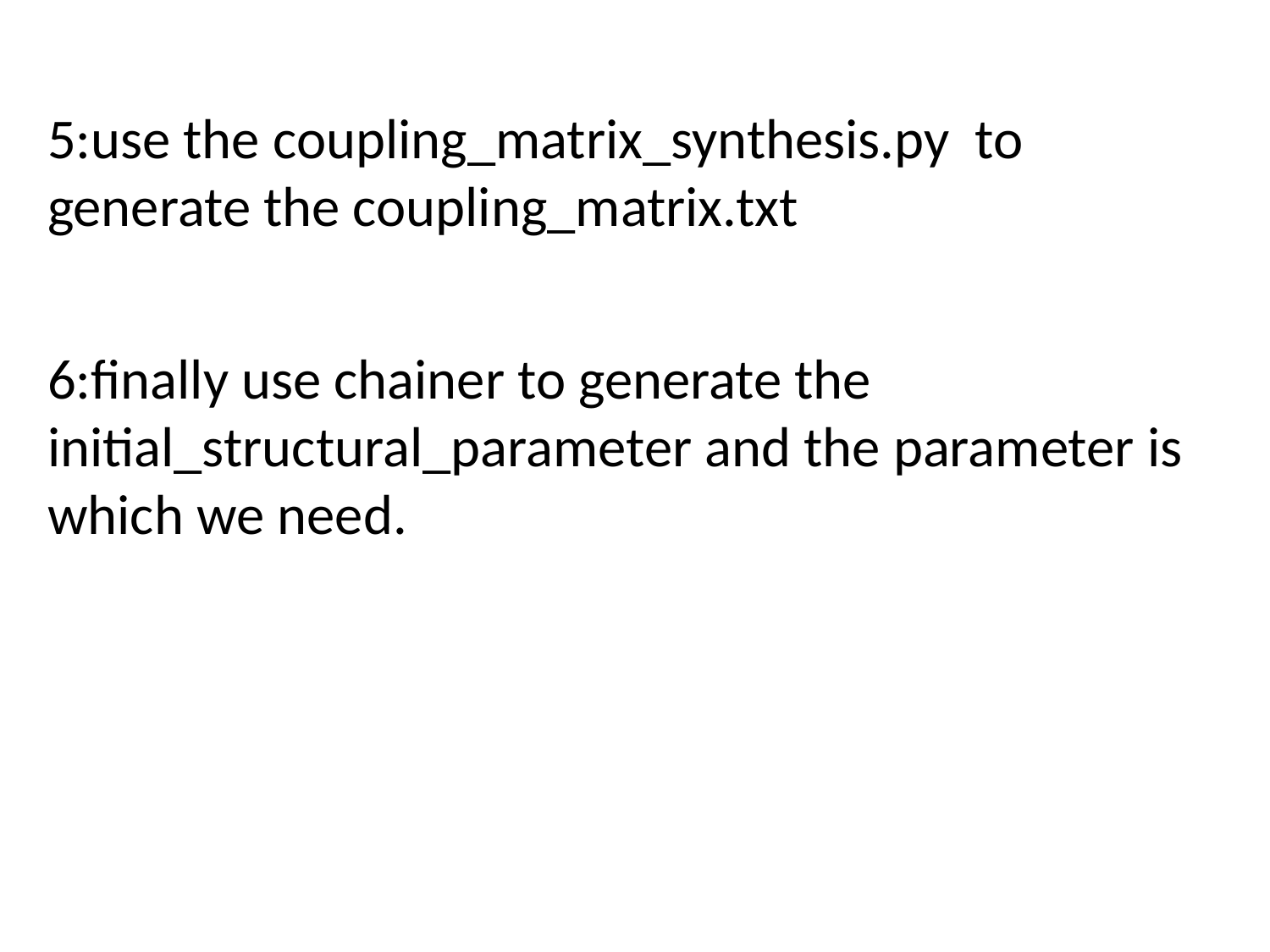

5:use the coupling_matrix_synthesis.py  to
generate the coupling_matrix.txt
6:finally use chainer to generate the initial_structural_parameter and the parameter is
which we need.